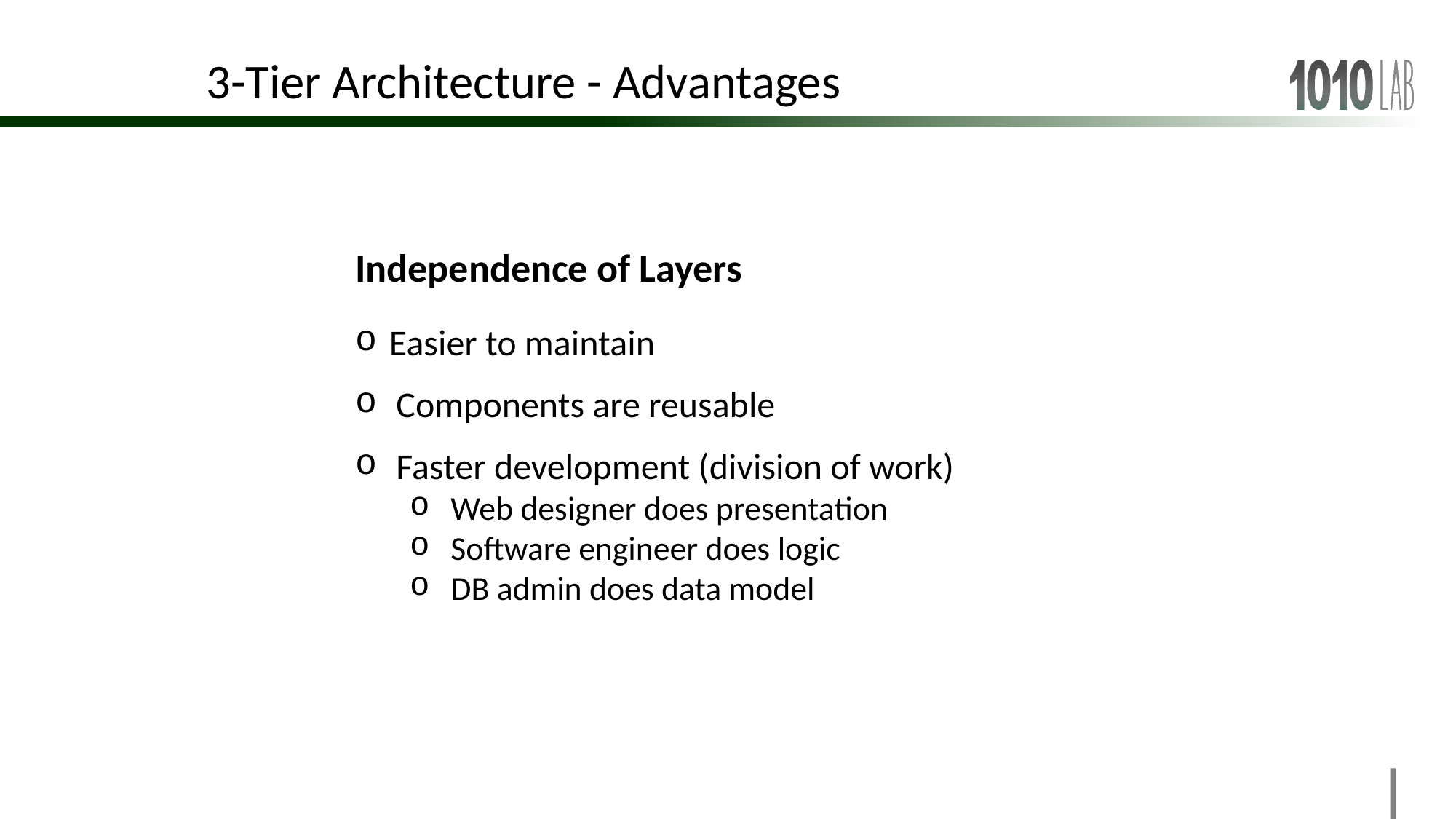

3-Tier Architecture - Advantages
Independence of Layers

Easier to maintain

Components are reusable

Faster development (division of work)
Web designer does presentation
Software engineer does logic
DB admin does data model